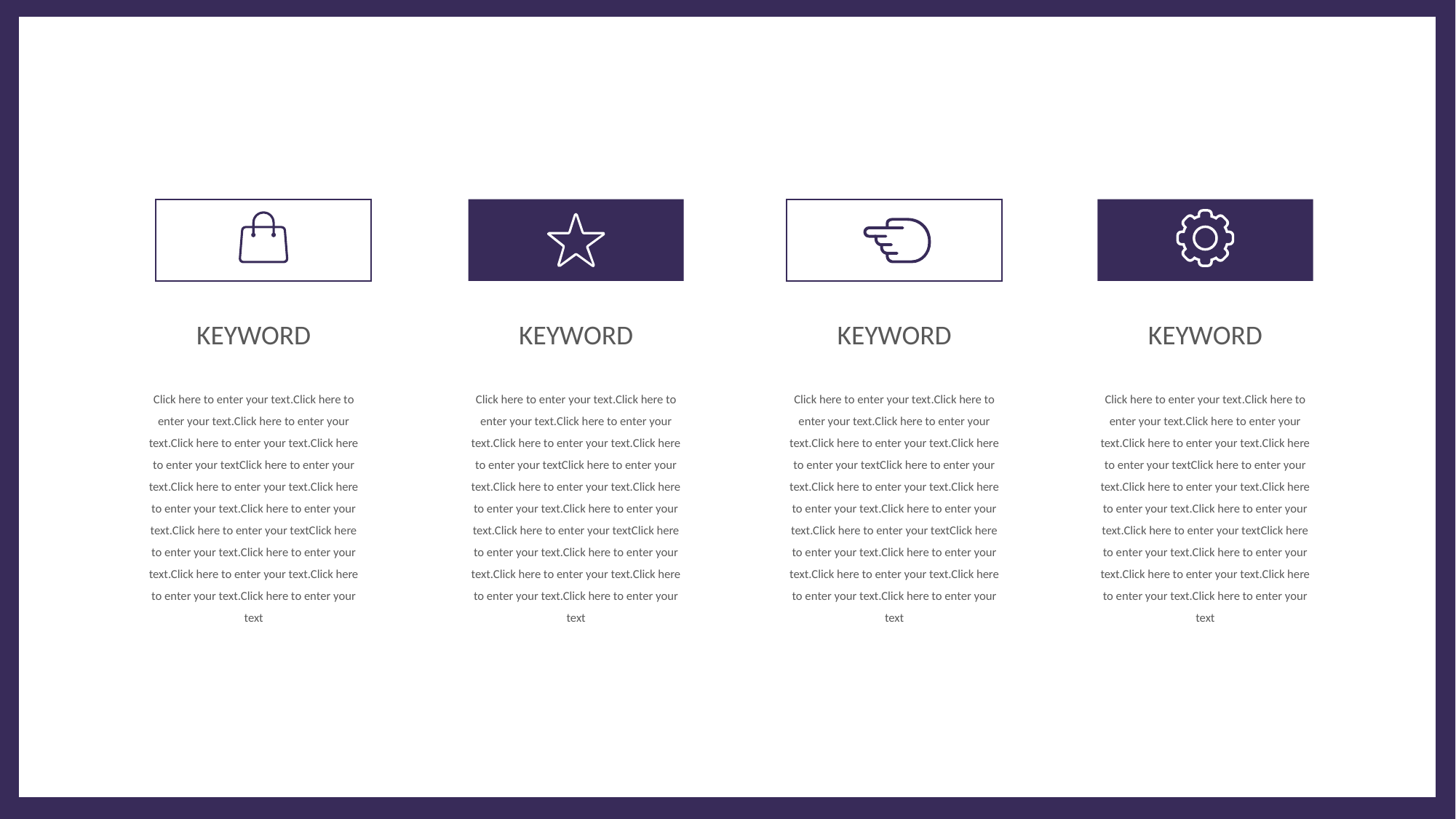

c

c

KEYWORD
KEYWORD
KEYWORD
KEYWORD
Click here to enter your text.Click here to enter your text.Click here to enter your text.Click here to enter your text.Click here to enter your textClick here to enter your text.Click here to enter your text.Click here to enter your text.Click here to enter your text.Click here to enter your textClick here to enter your text.Click here to enter your text.Click here to enter your text.Click here to enter your text.Click here to enter your text
Click here to enter your text.Click here to enter your text.Click here to enter your text.Click here to enter your text.Click here to enter your textClick here to enter your text.Click here to enter your text.Click here to enter your text.Click here to enter your text.Click here to enter your textClick here to enter your text.Click here to enter your text.Click here to enter your text.Click here to enter your text.Click here to enter your text
Click here to enter your text.Click here to enter your text.Click here to enter your text.Click here to enter your text.Click here to enter your textClick here to enter your text.Click here to enter your text.Click here to enter your text.Click here to enter your text.Click here to enter your textClick here to enter your text.Click here to enter your text.Click here to enter your text.Click here to enter your text.Click here to enter your text
Click here to enter your text.Click here to enter your text.Click here to enter your text.Click here to enter your text.Click here to enter your textClick here to enter your text.Click here to enter your text.Click here to enter your text.Click here to enter your text.Click here to enter your textClick here to enter your text.Click here to enter your text.Click here to enter your text.Click here to enter your text.Click here to enter your text